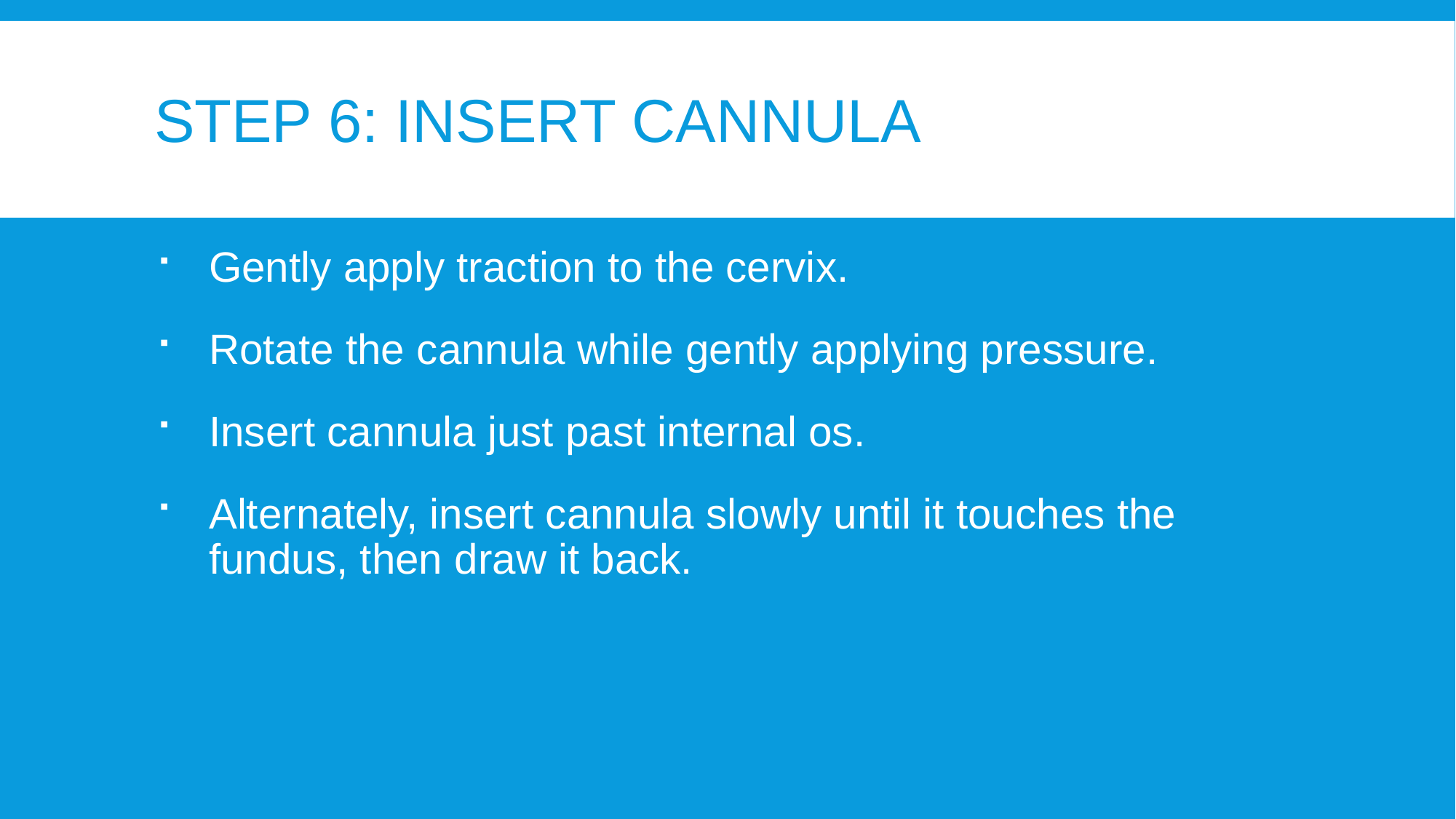

# Step 6: Insert Cannula
Gently apply traction to the cervix.
Rotate the cannula while gently applying pressure.
Insert cannula just past internal os.
Alternately, insert cannula slowly until it touches the fundus, then draw it back.